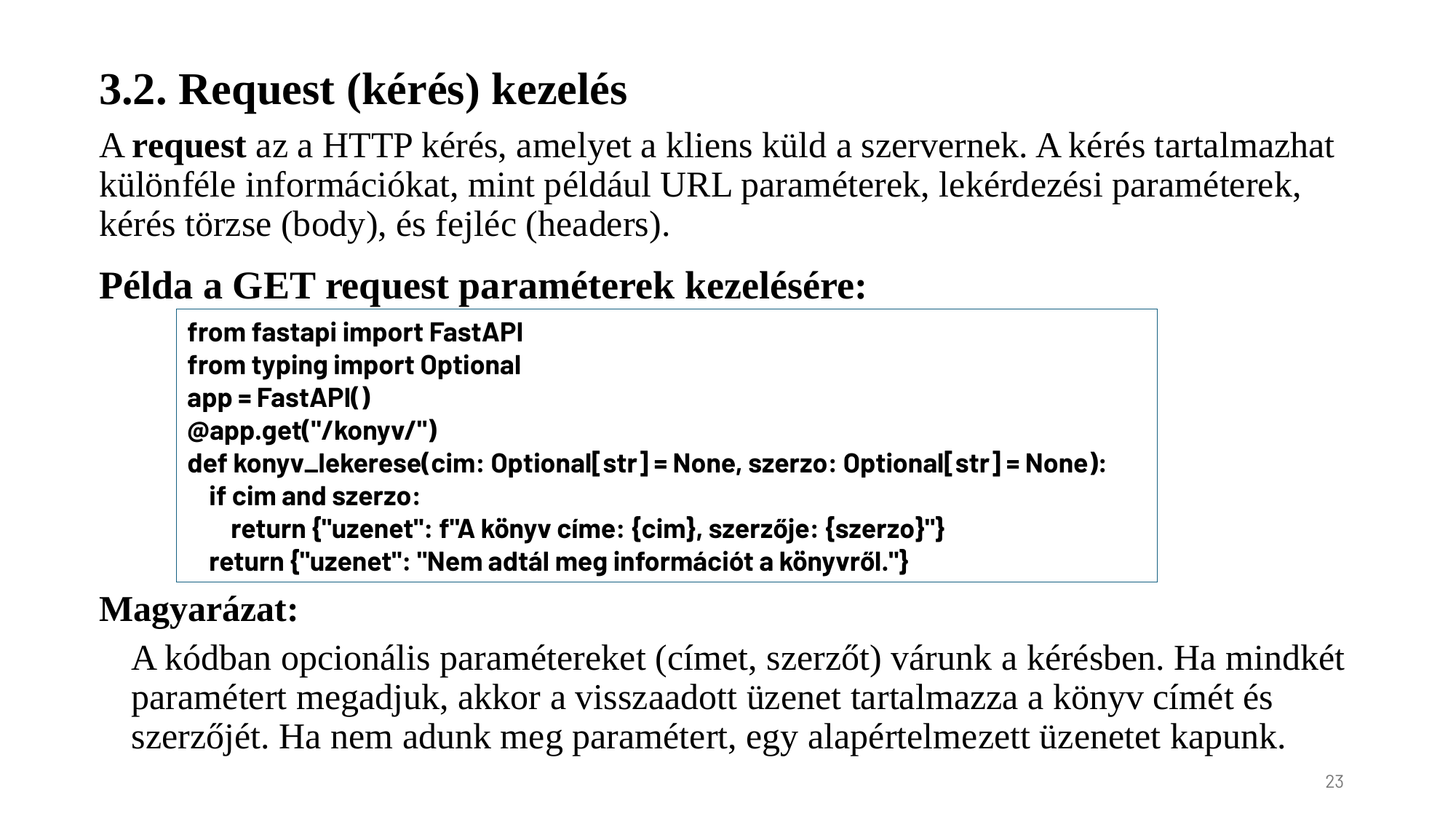

3.2. Request (kérés) kezelés
A request az a HTTP kérés, amelyet a kliens küld a szervernek. A kérés tartalmazhat különféle információkat, mint például URL paraméterek, lekérdezési paraméterek, kérés törzse (body), és fejléc (headers).
Példa a GET request paraméterek kezelésére:
from fastapi import FastAPI
from typing import Optional
app = FastAPI()
@app.get("/konyv/")
def konyv_lekerese(cim: Optional[str] = None, szerzo: Optional[str] = None):
    if cim and szerzo:
        return {"uzenet": f"A könyv címe: {cim}, szerzője: {szerzo}"}
    return {"uzenet": "Nem adtál meg információt a könyvről."}
Magyarázat:
A kódban opcionális paramétereket (címet, szerzőt) várunk a kérésben. Ha mindkét paramétert megadjuk, akkor a visszaadott üzenet tartalmazza a könyv címét és szerzőjét. Ha nem adunk meg paramétert, egy alapértelmezett üzenetet kapunk.
23